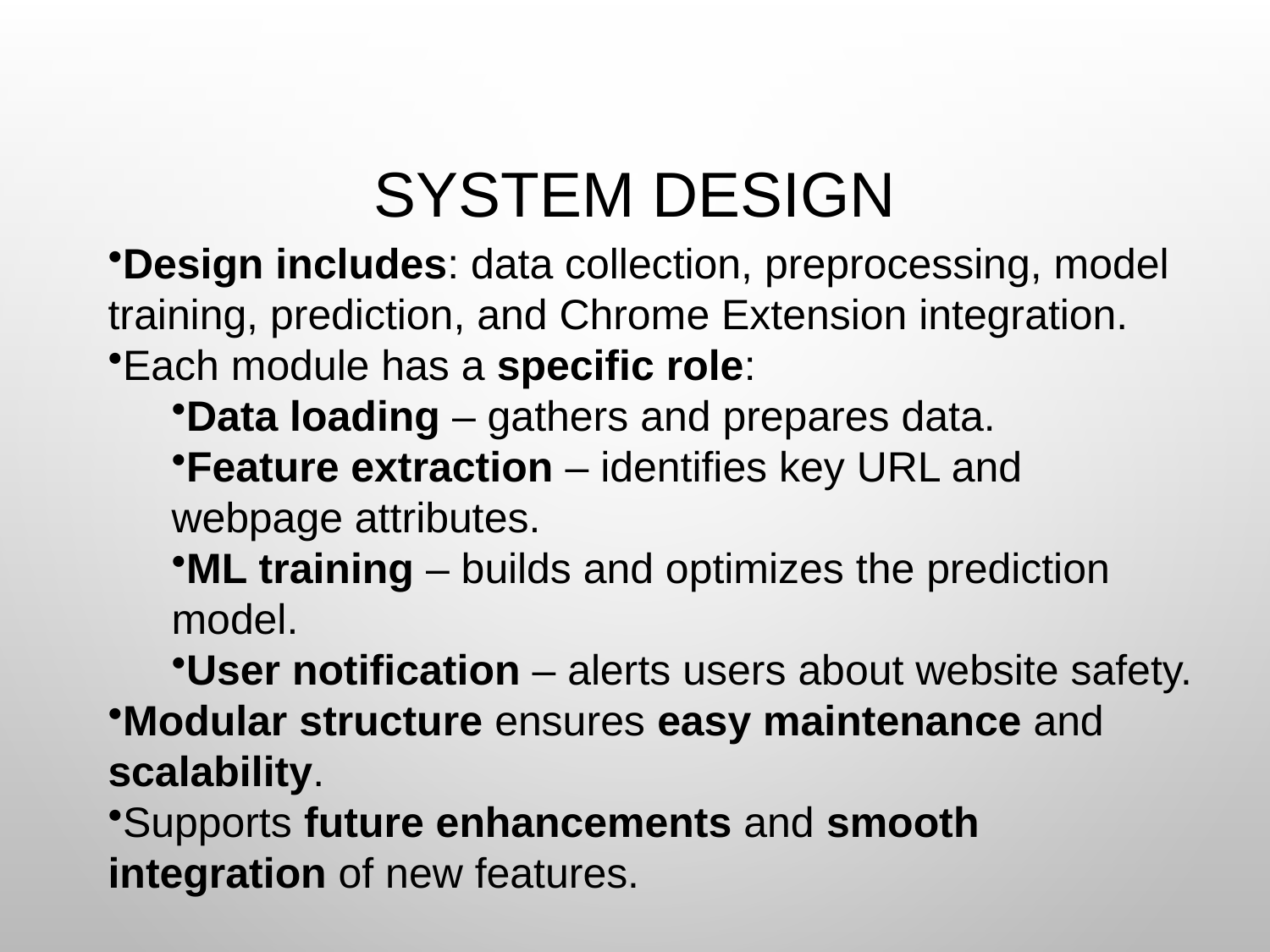

# System Design

Design includes: data collection, preprocessing, model training, prediction, and Chrome Extension integration.
Each module has a specific role:
Data loading – gathers and prepares data.
Feature extraction – identifies key URL and webpage attributes.
ML training – builds and optimizes the prediction model.
User notification – alerts users about website safety.
Modular structure ensures easy maintenance and scalability.
Supports future enhancements and smooth integration of new features.